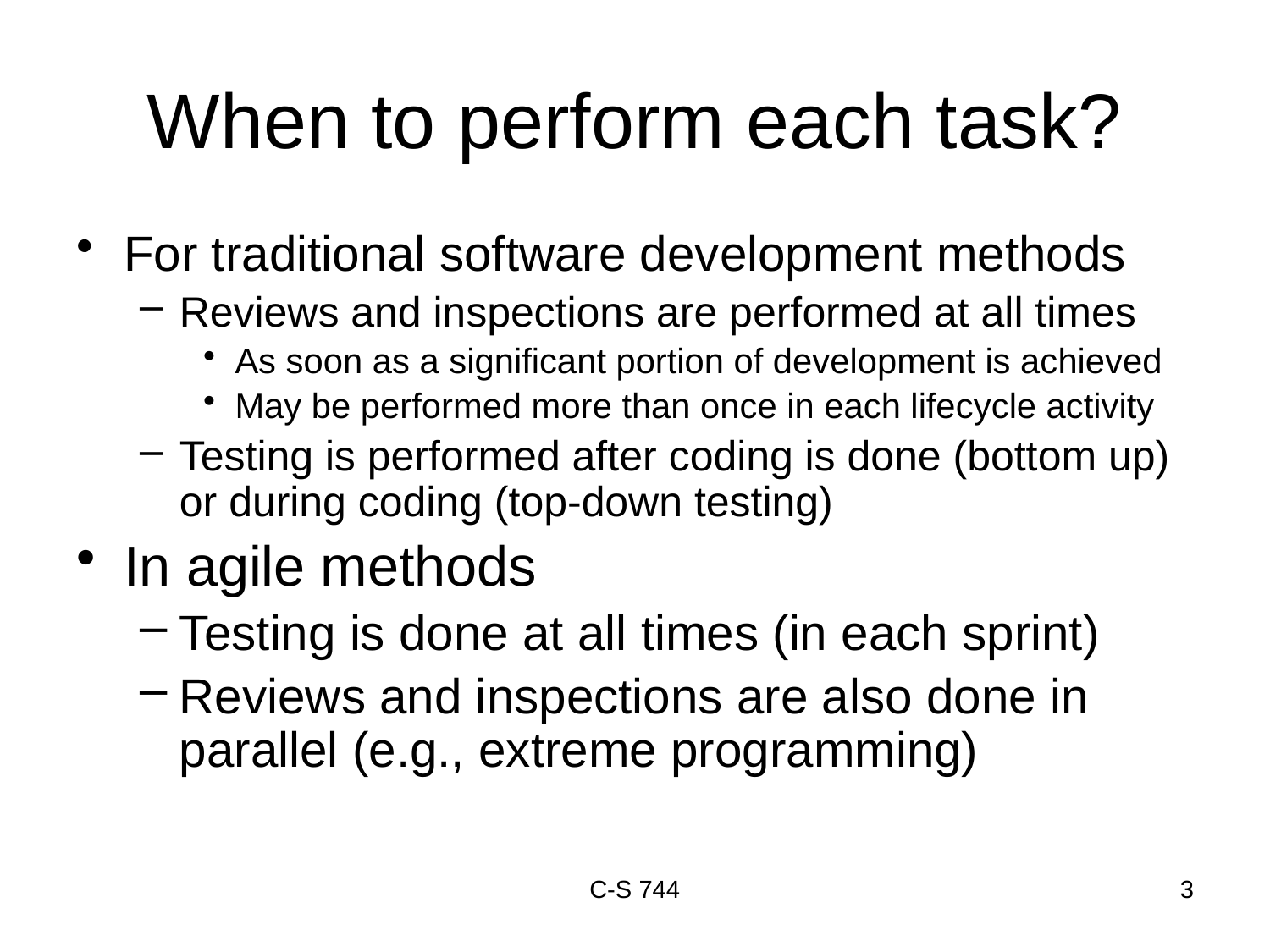

# When to perform each task?
For traditional software development methods
Reviews and inspections are performed at all times
As soon as a significant portion of development is achieved
May be performed more than once in each lifecycle activity
Testing is performed after coding is done (bottom up) or during coding (top-down testing)
In agile methods
Testing is done at all times (in each sprint)
Reviews and inspections are also done in parallel (e.g., extreme programming)
C-S 744
3